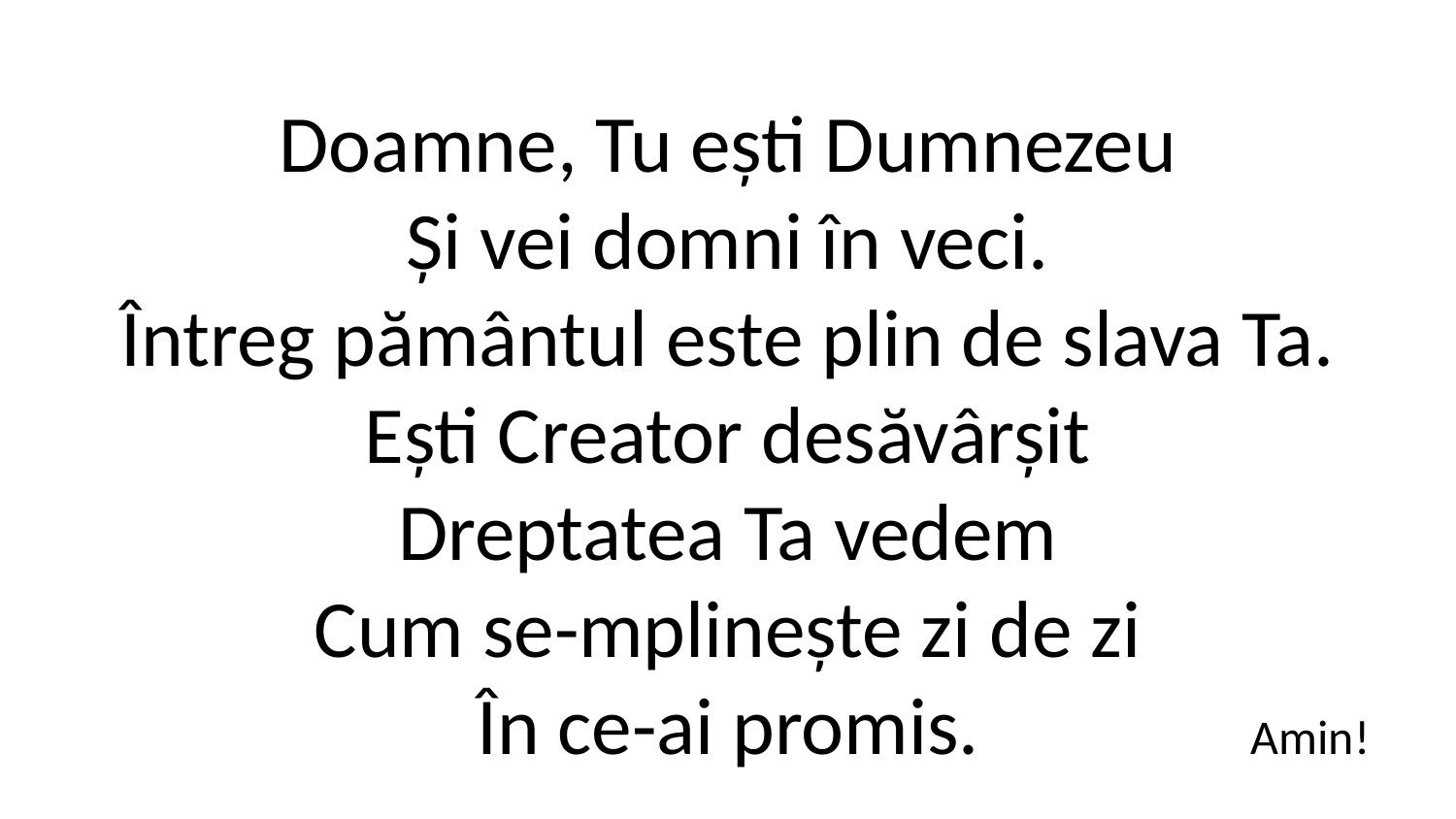

Doamne, Tu ești Dumnezeu
Și vei domni în veci.
Întreg pământul este plin de slava Ta.
Ești Creator desăvârșit
Dreptatea Ta vedem
Cum se-mplinește zi de zi
În ce-ai promis.

Amin!